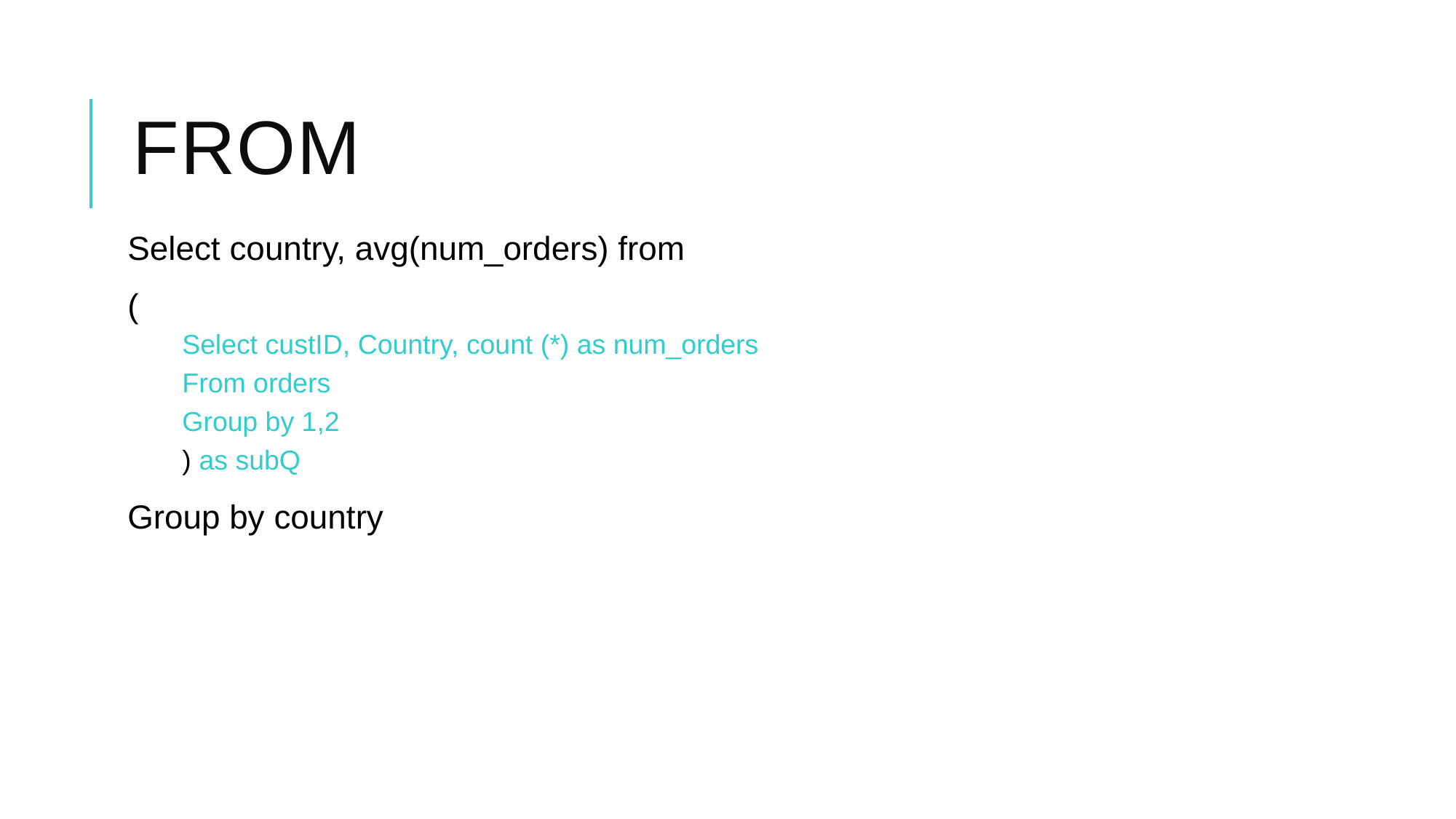

# From
Select country, avg(num_orders) from
(
Select custID, Country, count (*) as num_orders
From orders
Group by 1,2
) as subQ
Group by country